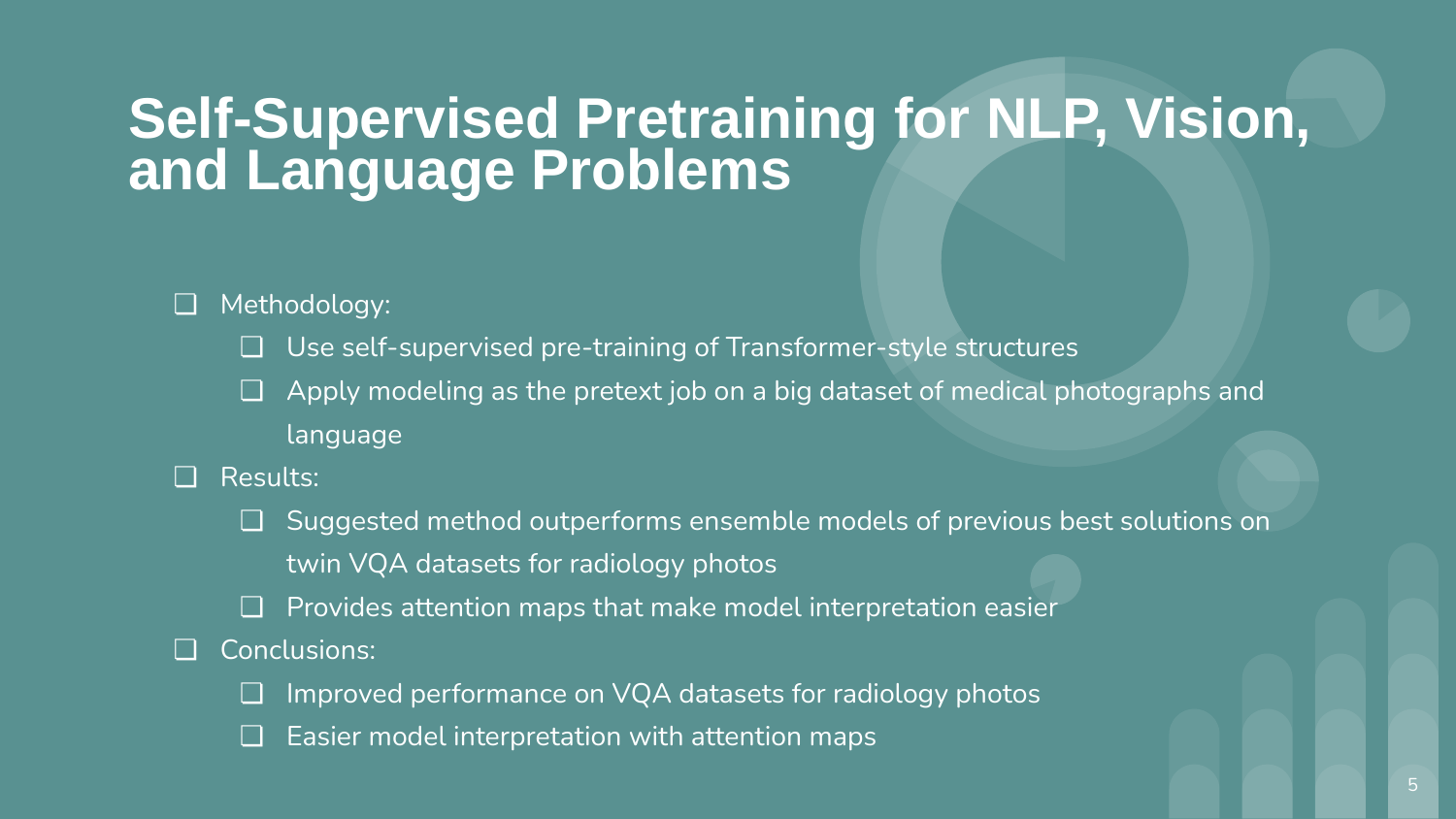

Self-Supervised Pretraining for NLP, Vision, and Language Problems
Methodology:
Use self-supervised pre-training of Transformer-style structures
Apply modeling as the pretext job on a big dataset of medical photographs and language
Results:
Suggested method outperforms ensemble models of previous best solutions on twin VQA datasets for radiology photos
Provides attention maps that make model interpretation easier
Conclusions:
Improved performance on VQA datasets for radiology photos
Easier model interpretation with attention maps
5